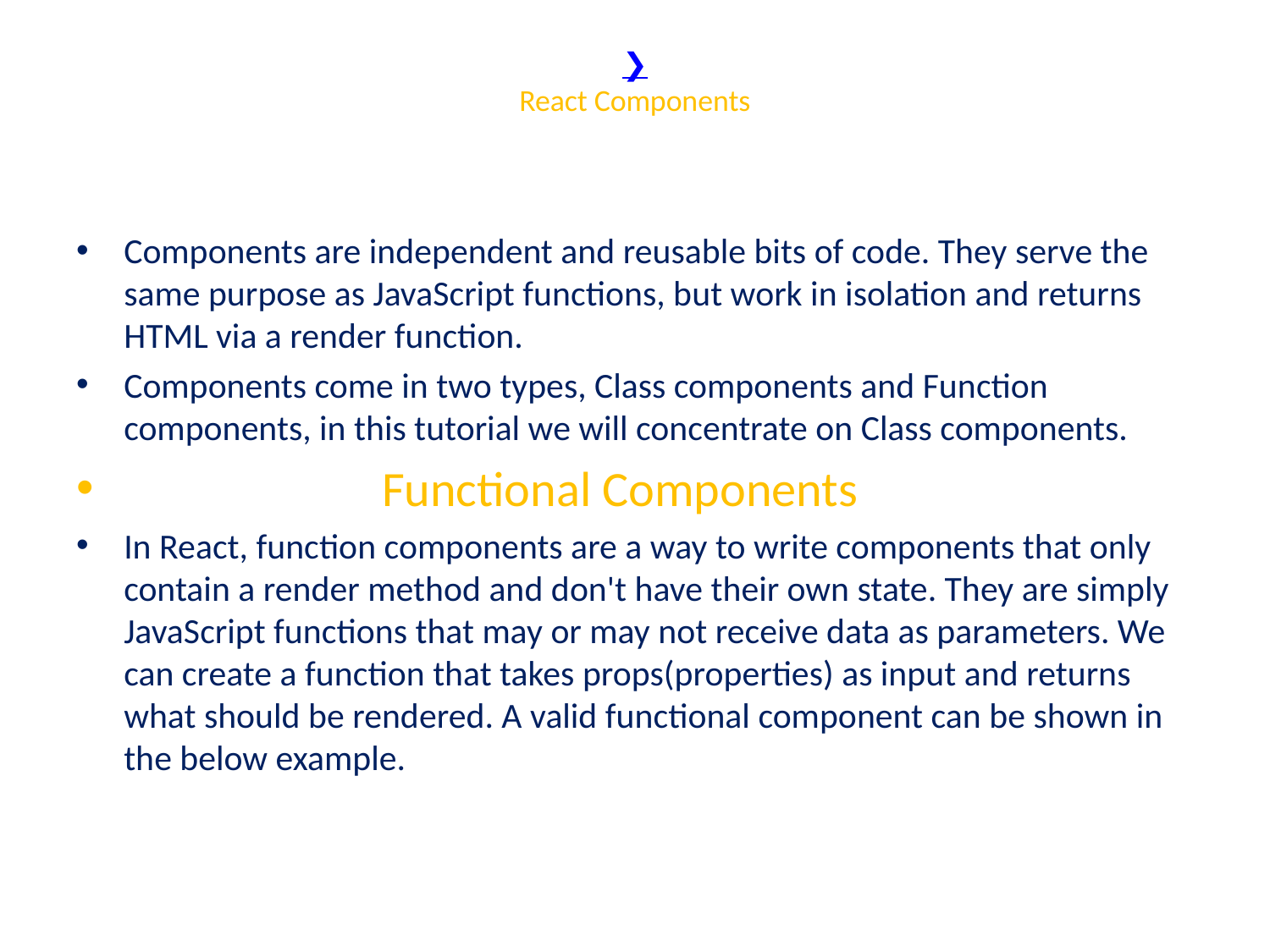

# ❯ React Components
Components are independent and reusable bits of code. They serve the same purpose as JavaScript functions, but work in isolation and returns HTML via a render function.
Components come in two types, Class components and Function components, in this tutorial we will concentrate on Class components.
                       Functional Components
In React, function components are a way to write components that only contain a render method and don't have their own state. They are simply JavaScript functions that may or may not receive data as parameters. We can create a function that takes props(properties) as input and returns what should be rendered. A valid functional component can be shown in the below example.